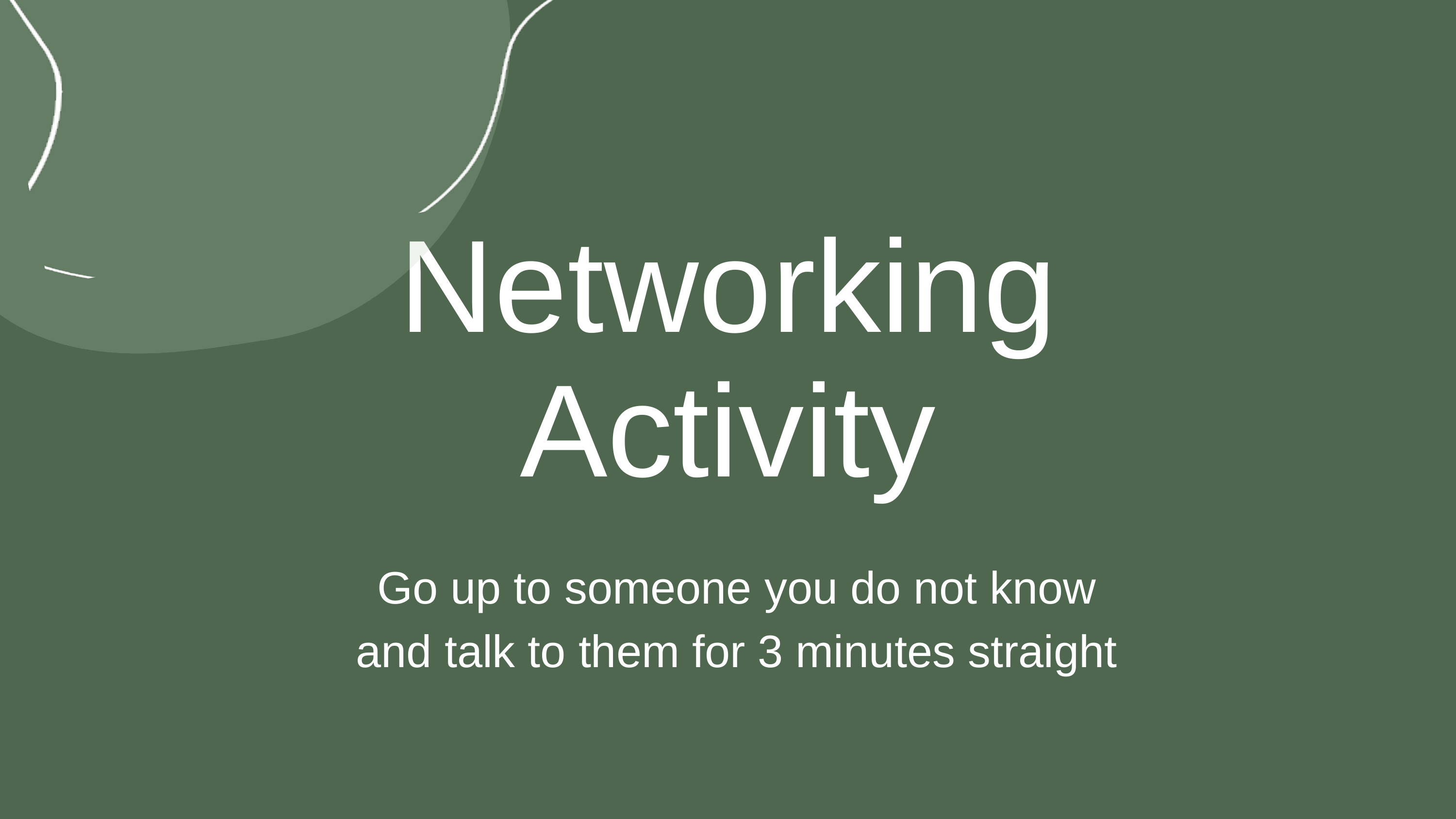

Networking Activity
Go up to someone you do not know and talk to them for 3 minutes straight